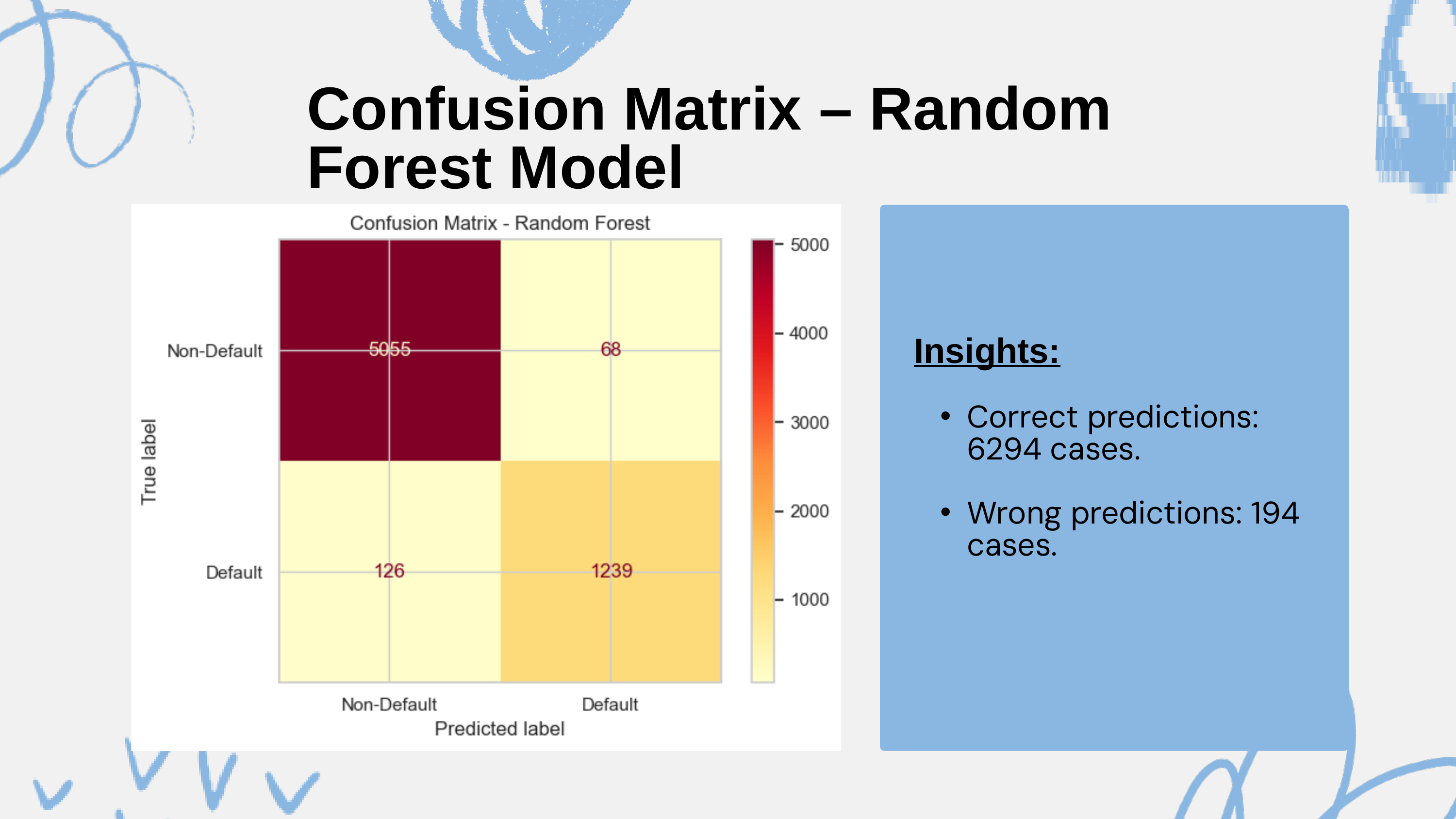

Confusion Matrix – Random Forest Model

Insights:

Correct predictions: 6294 cases.

Wrong predictions: 194 cases.